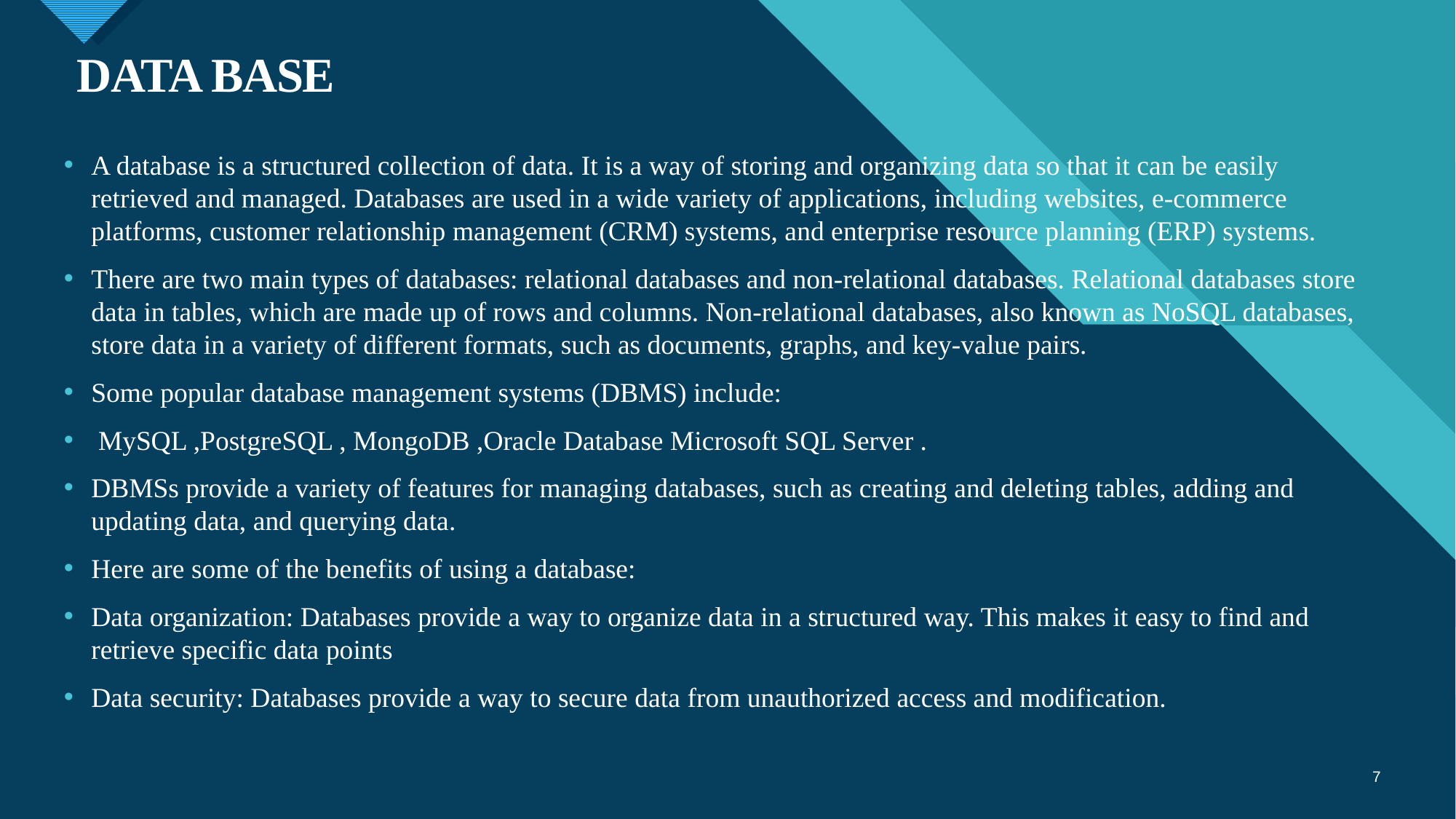

# DATA BASE
A database is a structured collection of data. It is a way of storing and organizing data so that it can be easily retrieved and managed. Databases are used in a wide variety of applications, including websites, e-commerce platforms, customer relationship management (CRM) systems, and enterprise resource planning (ERP) systems.
There are two main types of databases: relational databases and non-relational databases. Relational databases store data in tables, which are made up of rows and columns. Non-relational databases, also known as NoSQL databases, store data in a variety of different formats, such as documents, graphs, and key-value pairs.
Some popular database management systems (DBMS) include:
 MySQL ,PostgreSQL , MongoDB ,Oracle Database Microsoft SQL Server .
DBMSs provide a variety of features for managing databases, such as creating and deleting tables, adding and updating data, and querying data.
Here are some of the benefits of using a database:
Data organization: Databases provide a way to organize data in a structured way. This makes it easy to find and retrieve specific data points
Data security: Databases provide a way to secure data from unauthorized access and modification.
7